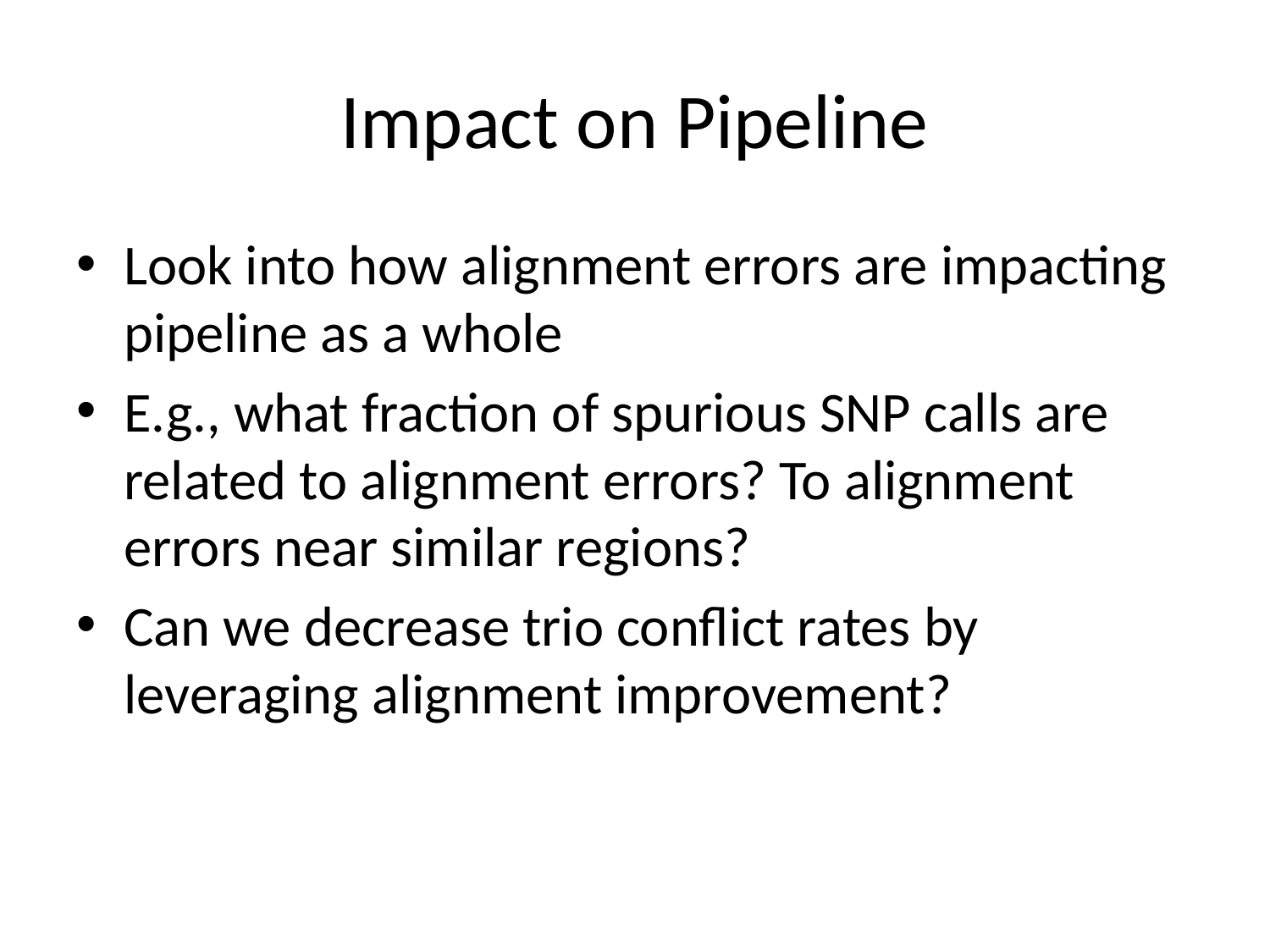

# Impact on Pipeline
Look into how alignment errors are impacting pipeline as a whole
E.g., what fraction of spurious SNP calls are related to alignment errors? To alignment errors near similar regions?
Can we decrease trio conflict rates by leveraging alignment improvement?